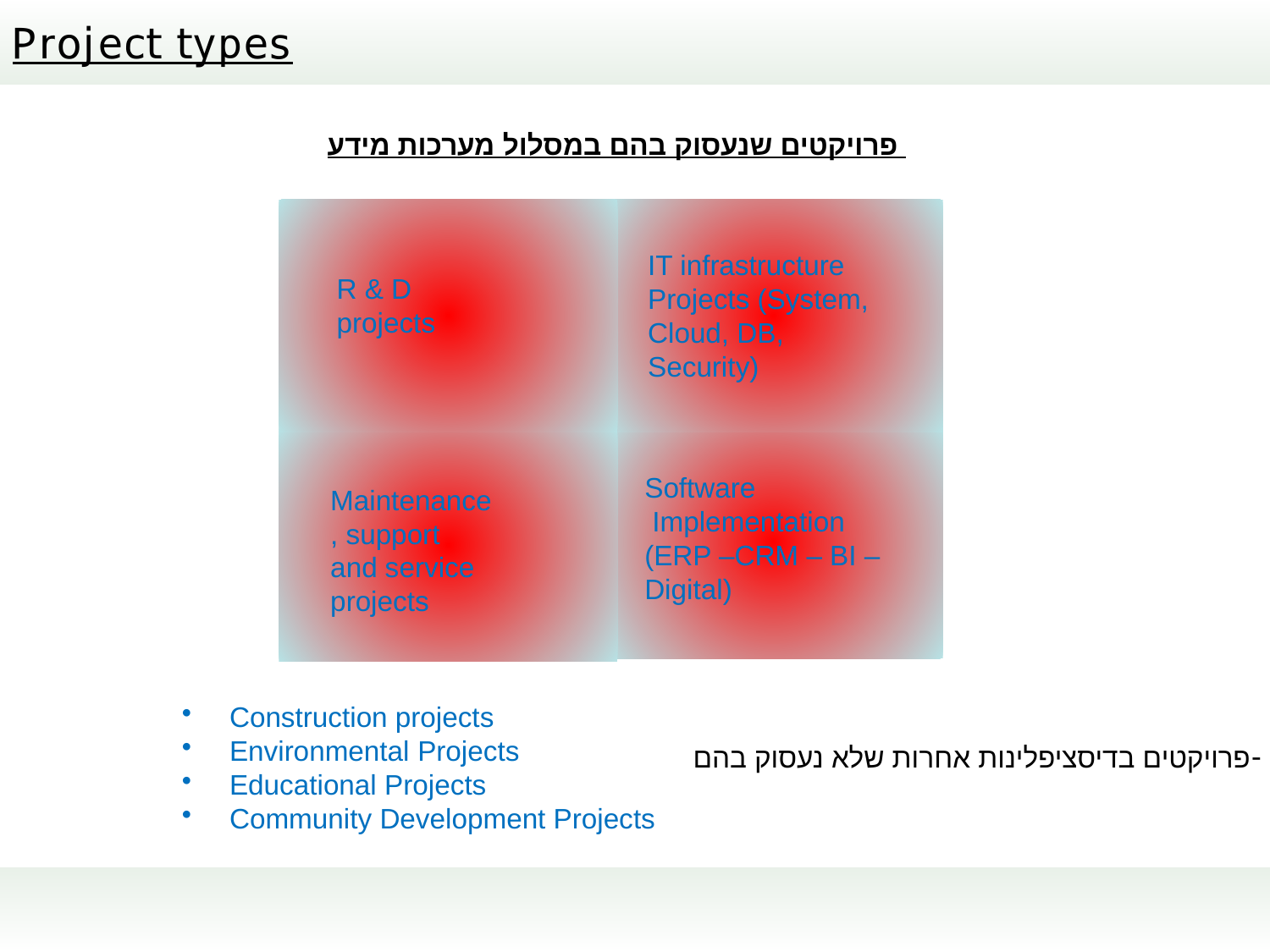

Project types
פרויקטים שנעסוק בהם במסלול מערכות מידע

IT infrastructure
Projects (System,
Cloud, DB,
Security)
R & D
projects

Software
 Implementation
(ERP –CRM – BI –
Digital)
Maintenance
, support
and service
projects
Construction projects
Environmental Projects
Educational Projects
Community Development Projects

פרויקטים בדיסציפלינות אחרות שלא נעסוק בהם-